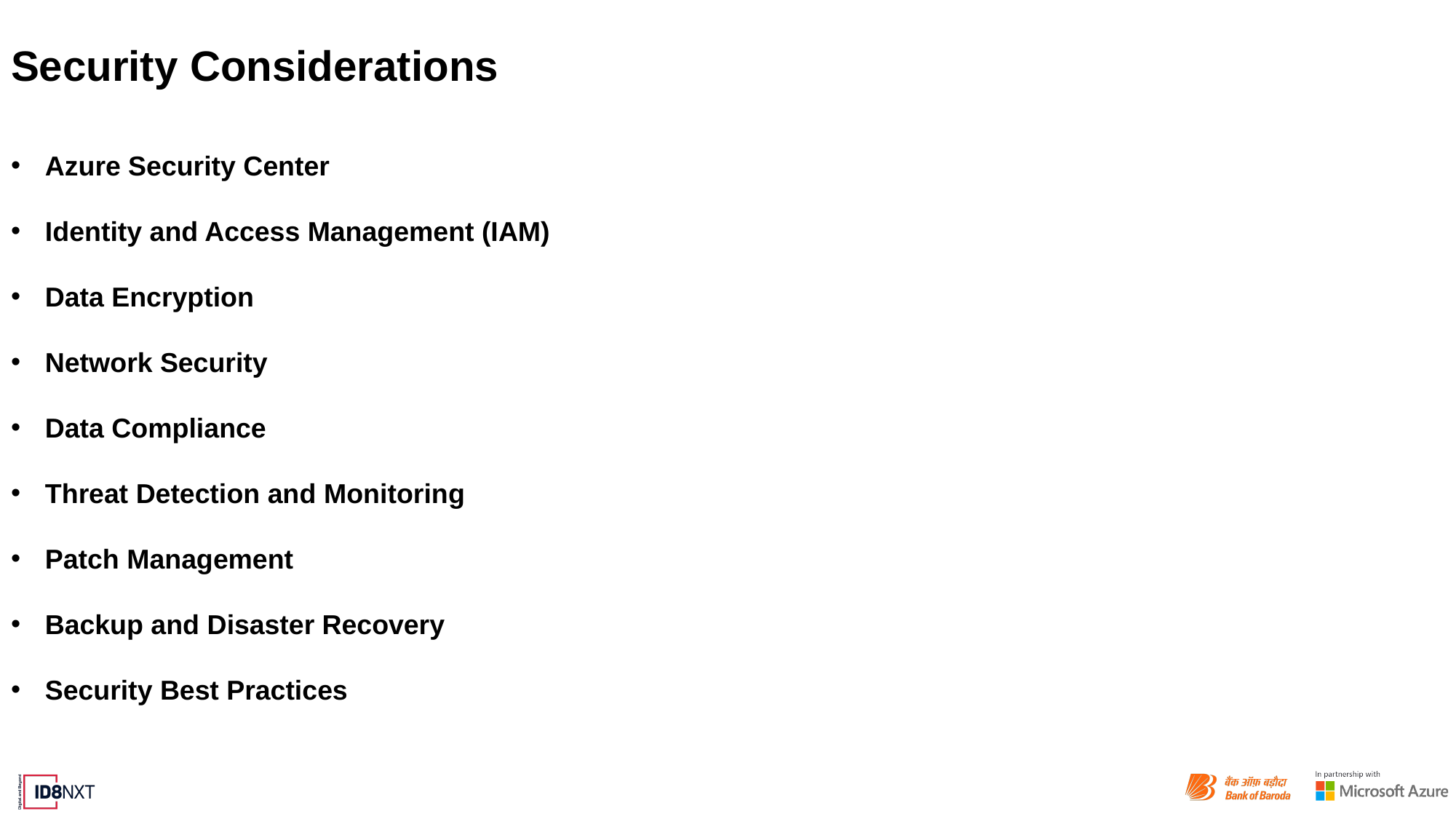

# Security Considerations
Azure Security Center

Identity and Access Management (IAM)

Data Encryption

Network Security

Data Compliance

Threat Detection and Monitoring

Patch Management

Backup and Disaster Recovery

Security Best Practices